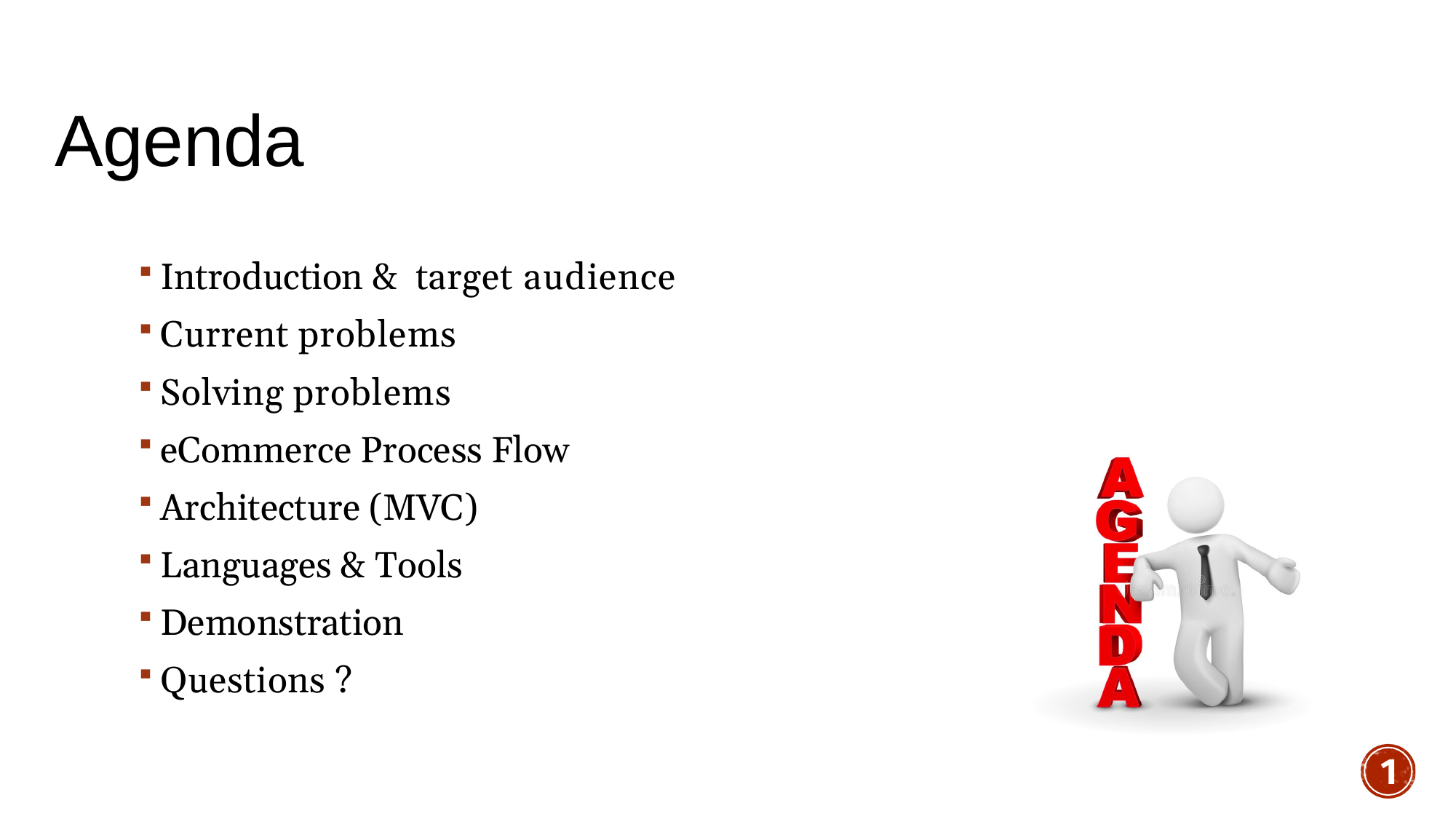

Agenda
Introduction &  target audience
Current problems
Solving problems
eCommerce Process Flow
Architecture (MVC)
Languages & Tools
Demonstration
Questions ?

1